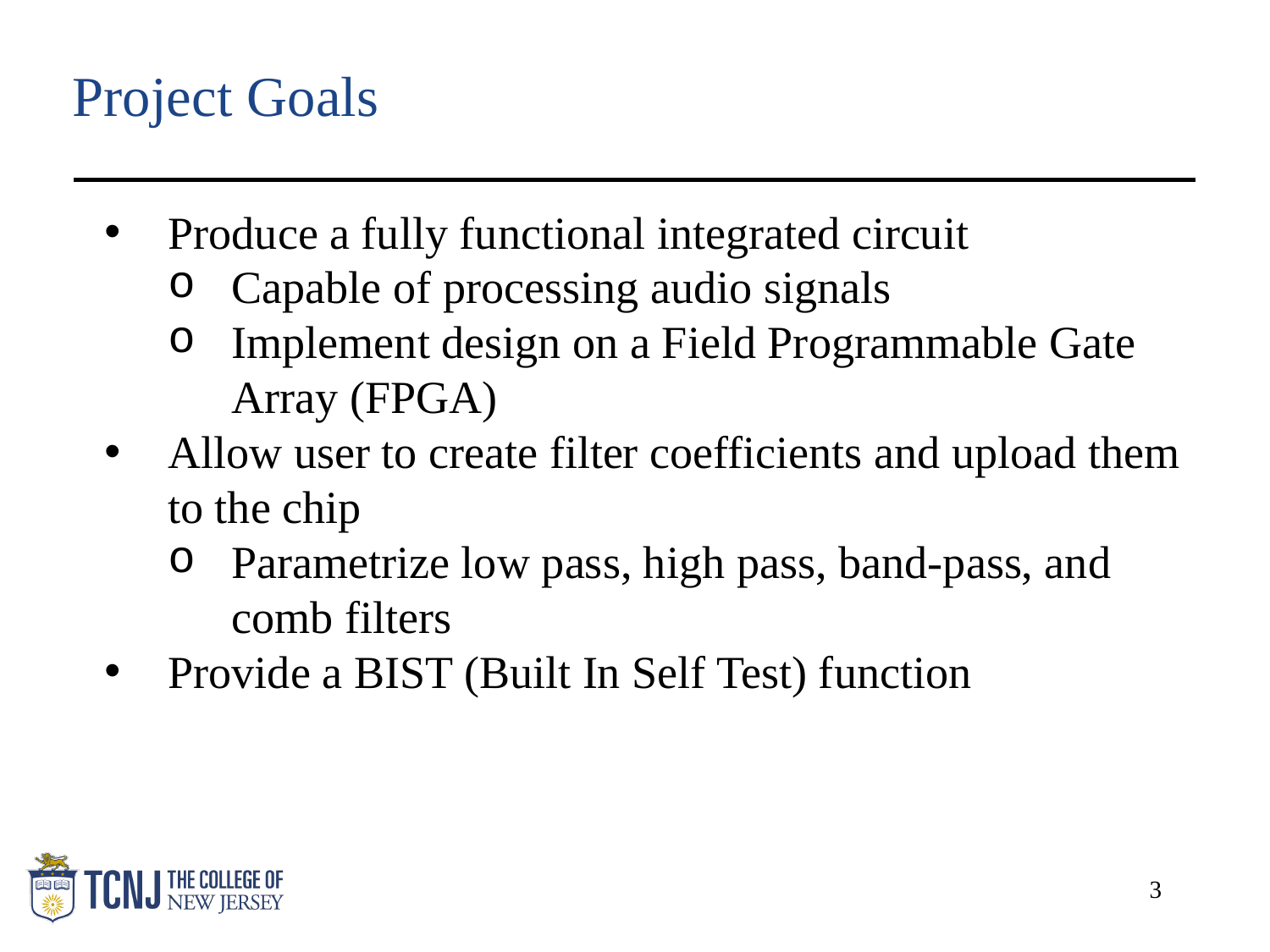

# Project Goals
Produce a fully functional integrated circuit
Capable of processing audio signals
Implement design on a Field Programmable Gate Array (FPGA)
Allow user to create filter coefficients and upload them to the chip
Parametrize low pass, high pass, band-pass, and comb filters
Provide a BIST (Built In Self Test) function
3